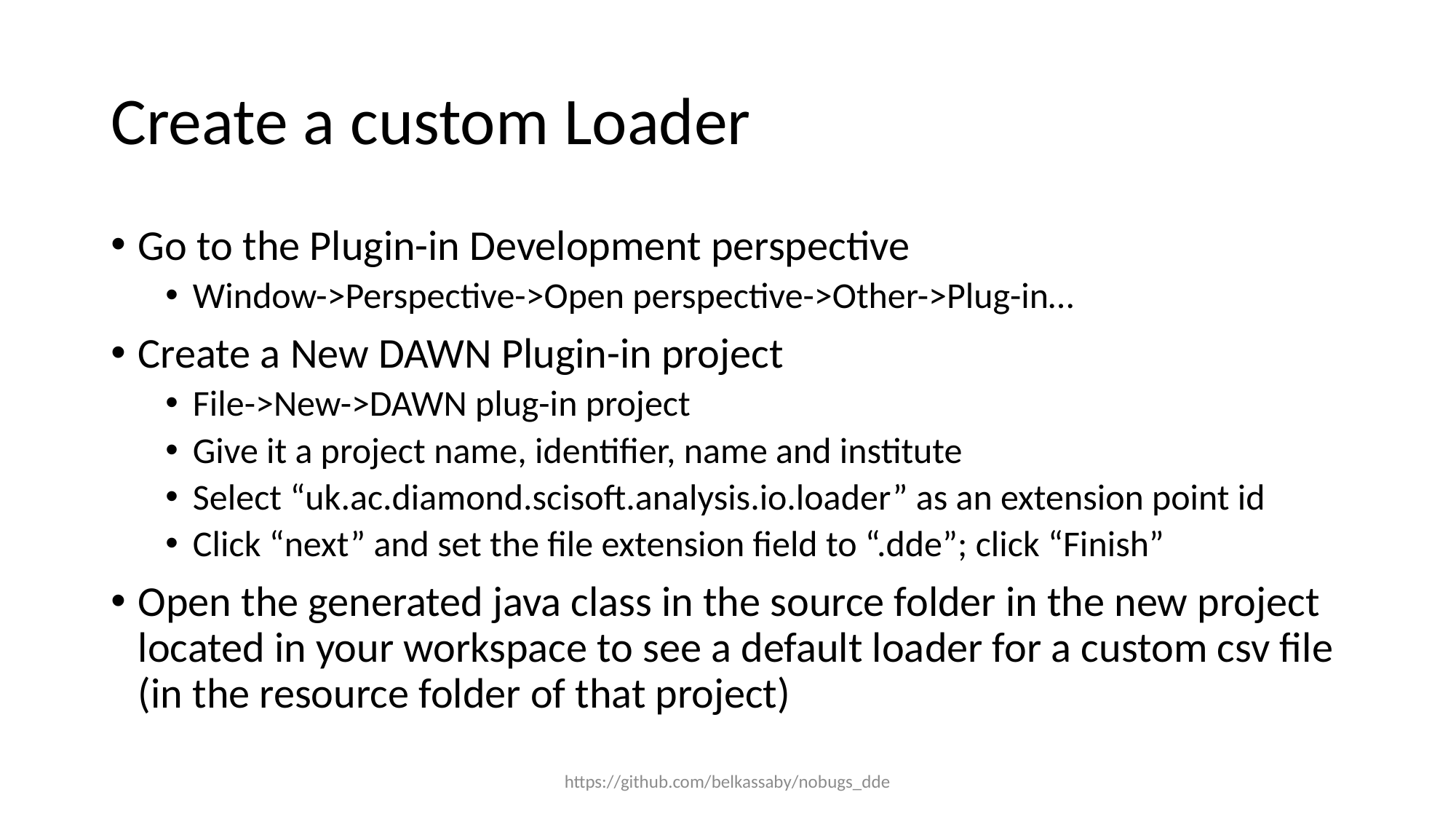

# Create a custom Loader
Go to the Plugin-in Development perspective
Window->Perspective->Open perspective->Other->Plug-in…
Create a New DAWN Plugin-in project
File->New->DAWN plug-in project
Give it a project name, identifier, name and institute
Select “uk.ac.diamond.scisoft.analysis.io.loader” as an extension point id
Click “next” and set the file extension field to “.dde”; click “Finish”
Open the generated java class in the source folder in the new project located in your workspace to see a default loader for a custom csv file (in the resource folder of that project)

https://github.com/belkassaby/nobugs_dde